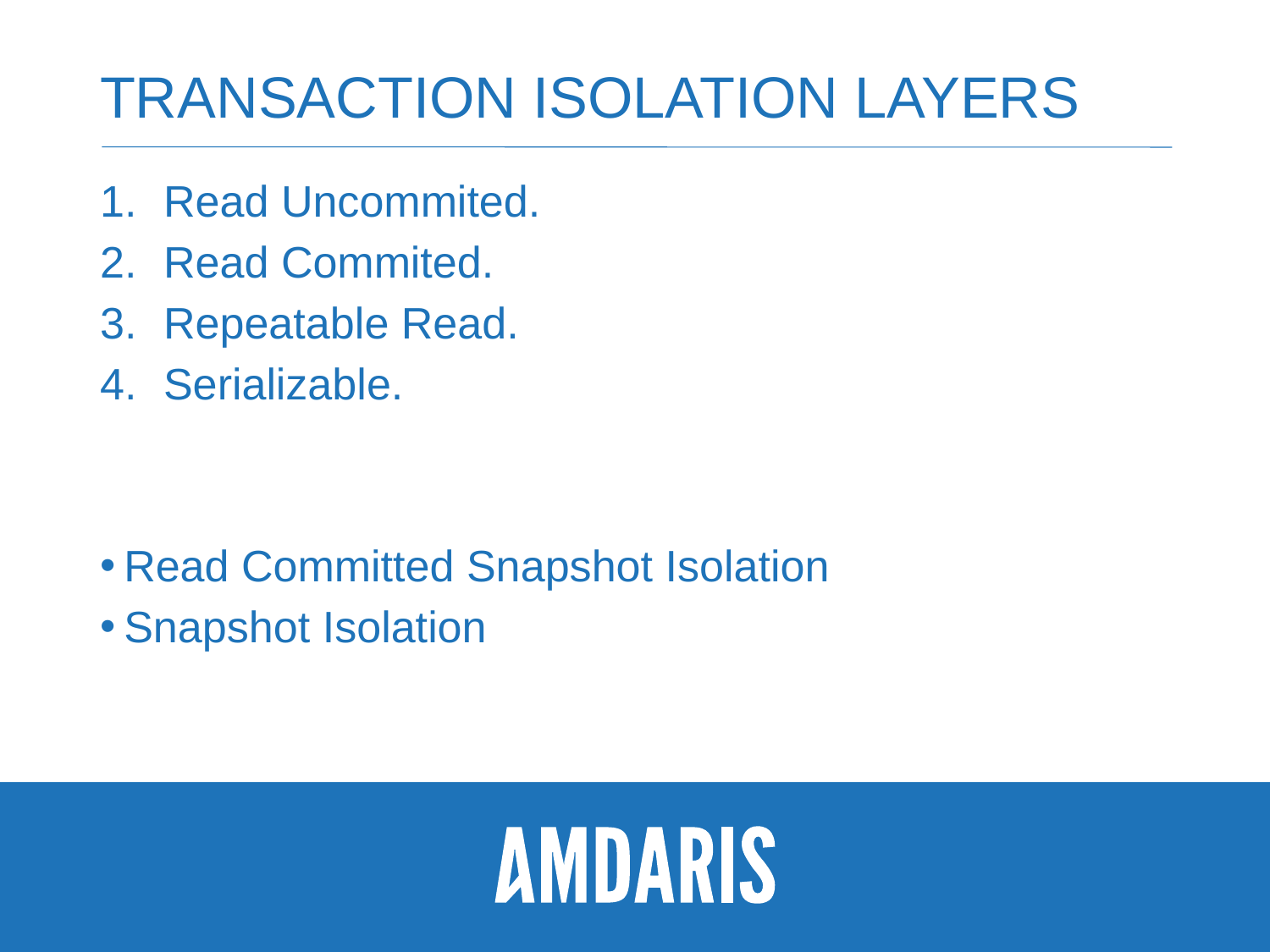

# Transaction Isolation Layers
Read Uncommited.
Read Commited.
Repeatable Read.
Serializable.

Read Committed Snapshot Isolation
Snapshot Isolation